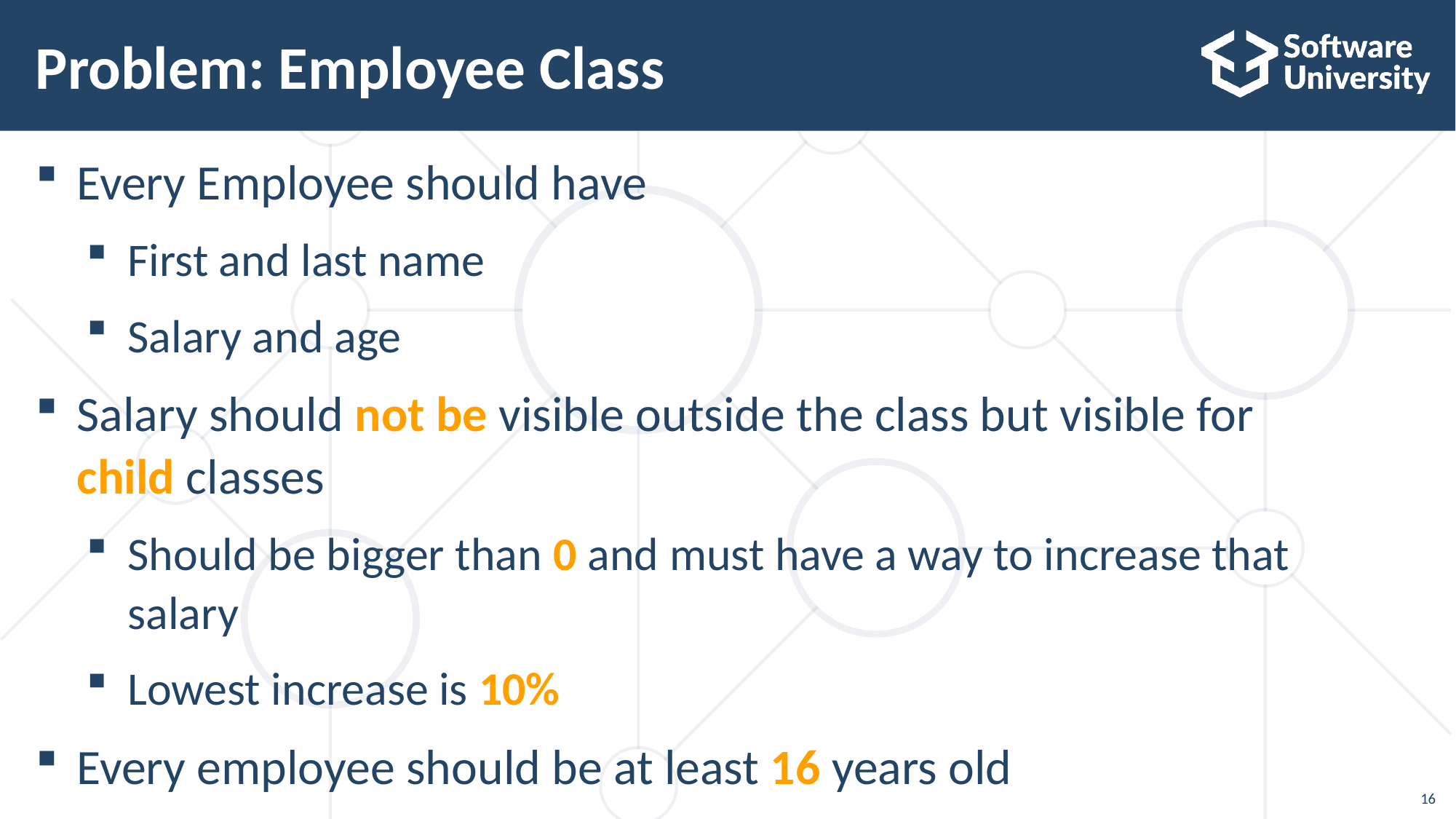

# Problem: Employee Class
Every Employee should have
First and last name
Salary and age
Salary should not be visible outside the class but visible for child classes
Should be bigger than 0 and must have a way to increase that salary
Lowest increase is 10%
Every employee should be at least 16 years old

16